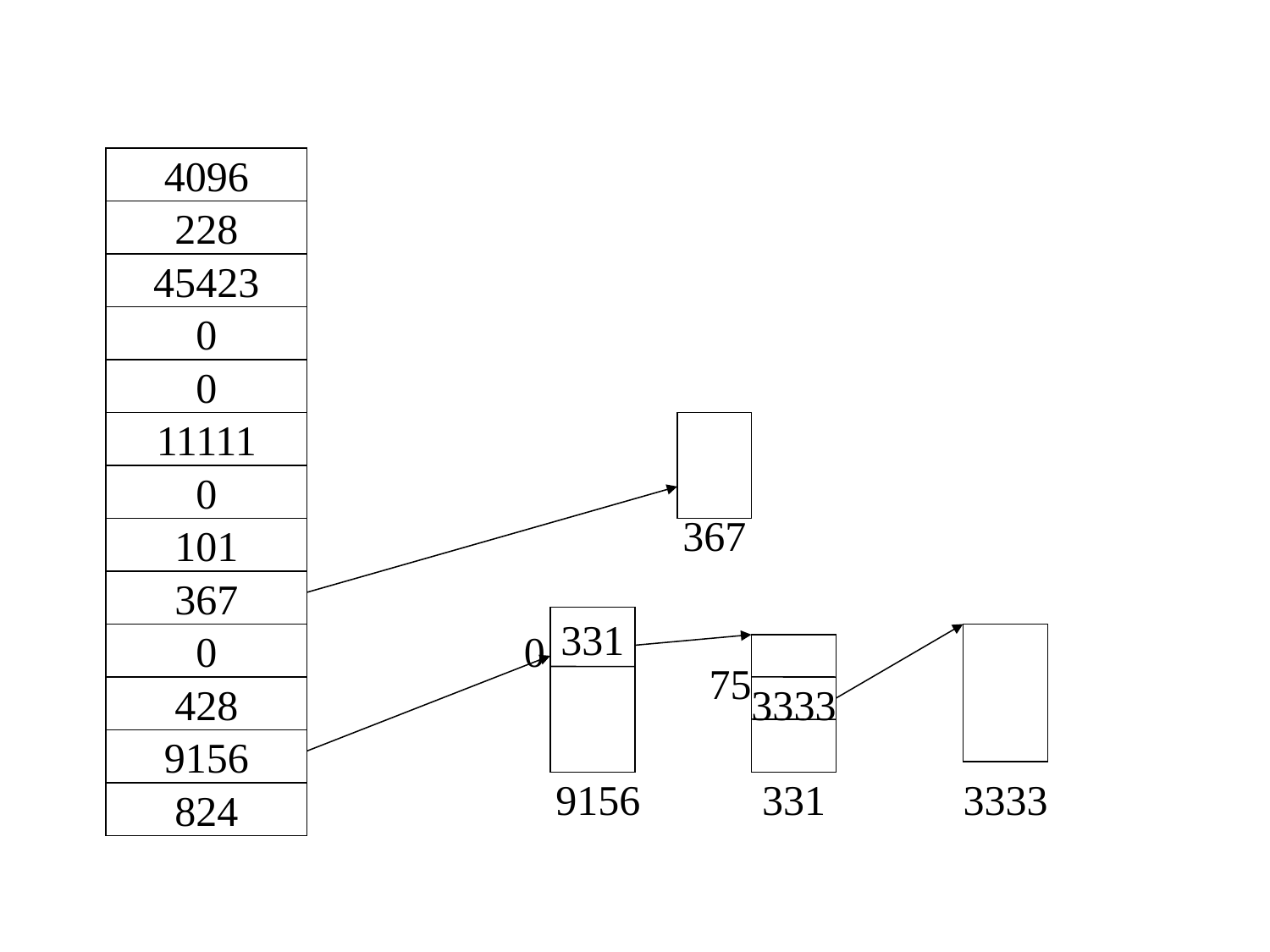

4096
228
45423
0
0
11111
0
101
367
0
428
9156
824

367

331

0

3333

75

9156
331
3333